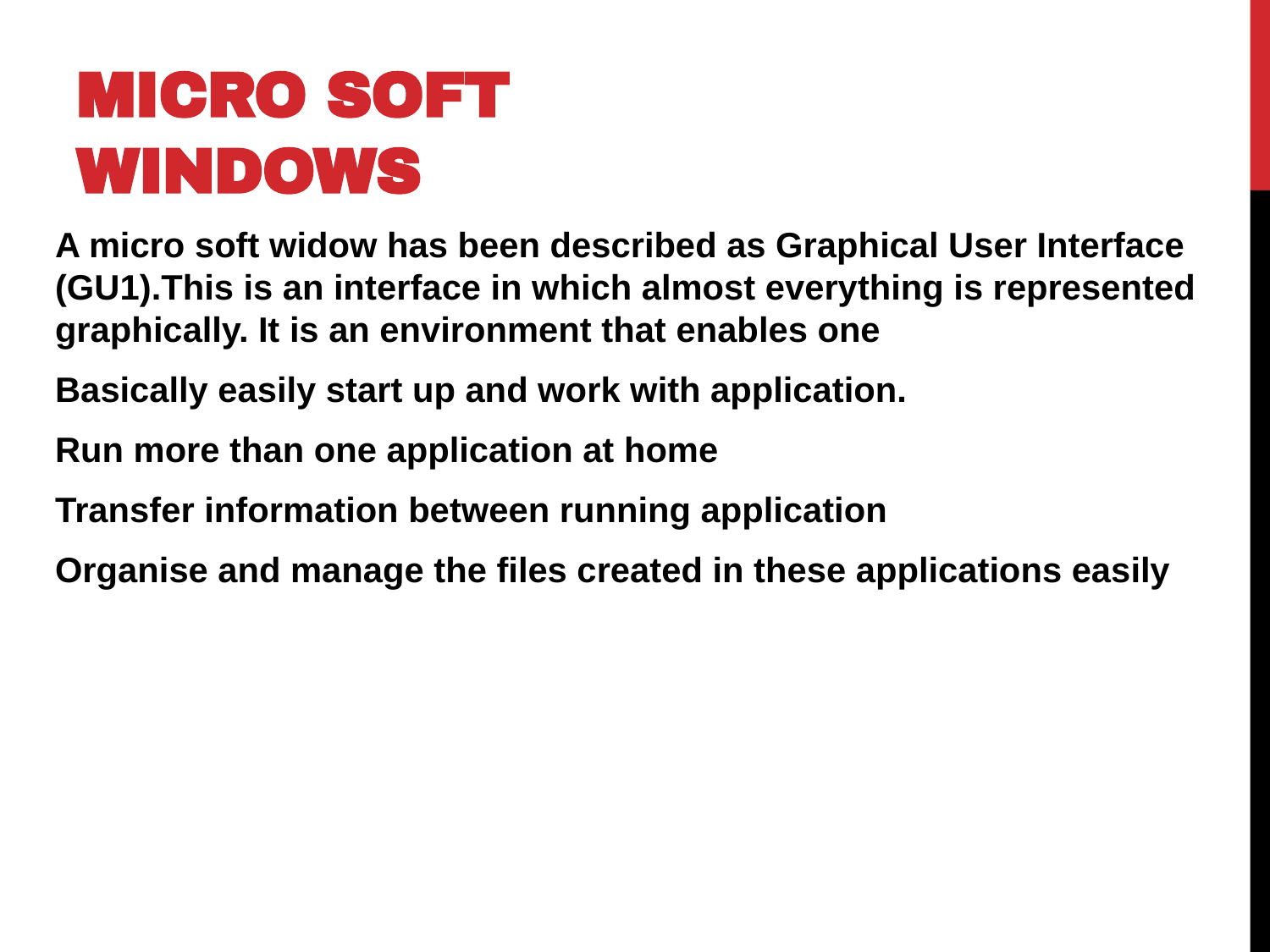

# MICRO SOFT WINDOWS
A micro soft widow has been described as Graphical User Interface (GU1).This is an interface in which almost everything is represented graphically. It is an environment that enables one
Basically easily start up and work with application.
Run more than one application at home
Transfer information between running application
Organise and manage the files created in these applications easily